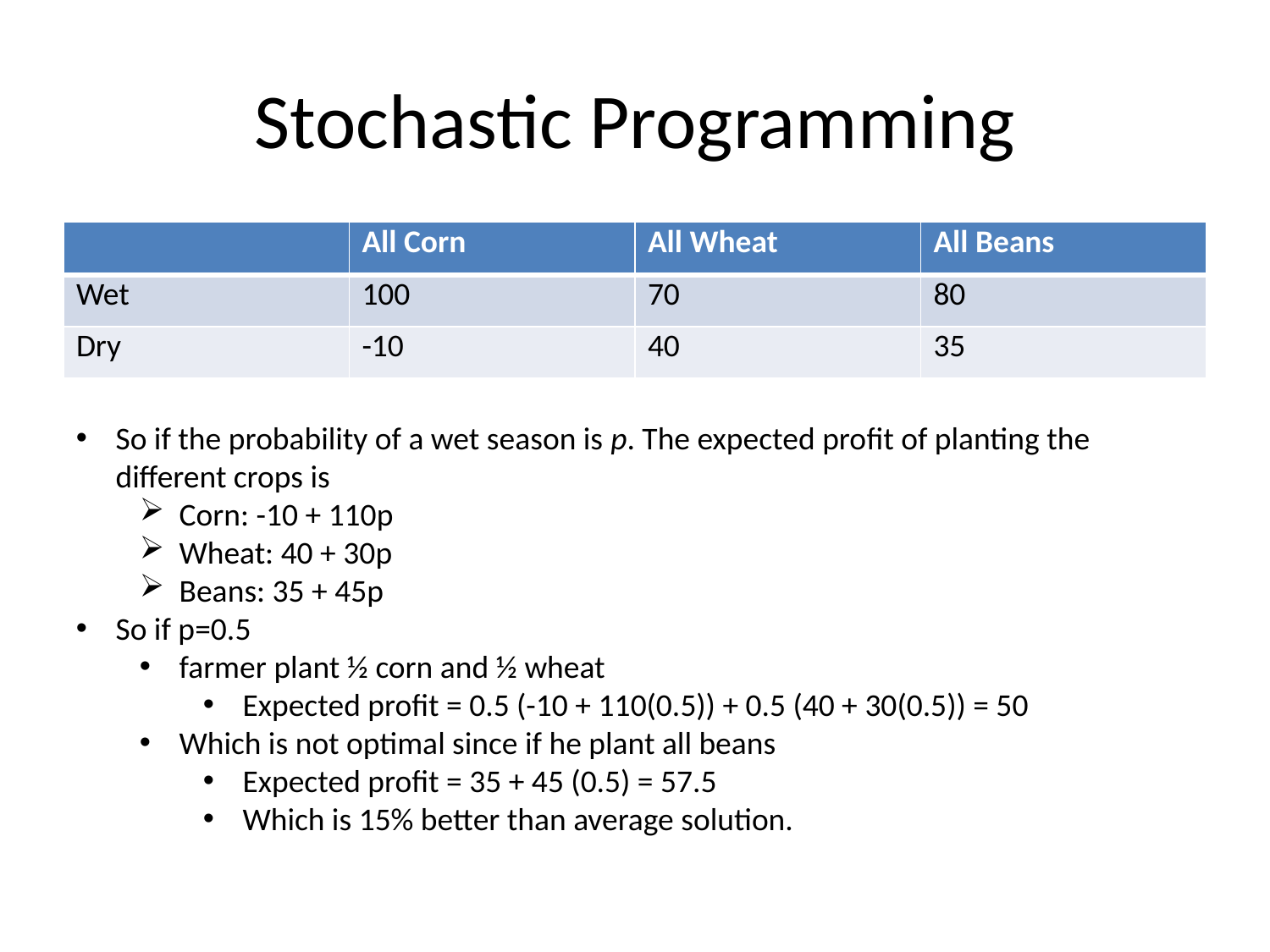

# Stochastic Programming
|  | All Corn | All Wheat | All Beans |
| --- | --- | --- | --- |
| Wet | 100 | 70 | 80 |
| Dry | -10 | 40 | 35 |
So if the probability of a wet season is p. The expected proﬁt of planting the diﬀerent crops is
Corn: -10 + 110p
Wheat: 40 + 30p
Beans: 35 + 45p
So if p=0.5
farmer plant ½ corn and ½ wheat
Expected profit = 0.5 (-10 + 110(0.5)) + 0.5 (40 + 30(0.5)) = 50
Which is not optimal since if he plant all beans
Expected profit = 35 + 45 (0.5) = 57.5
Which is 15% better than average solution.